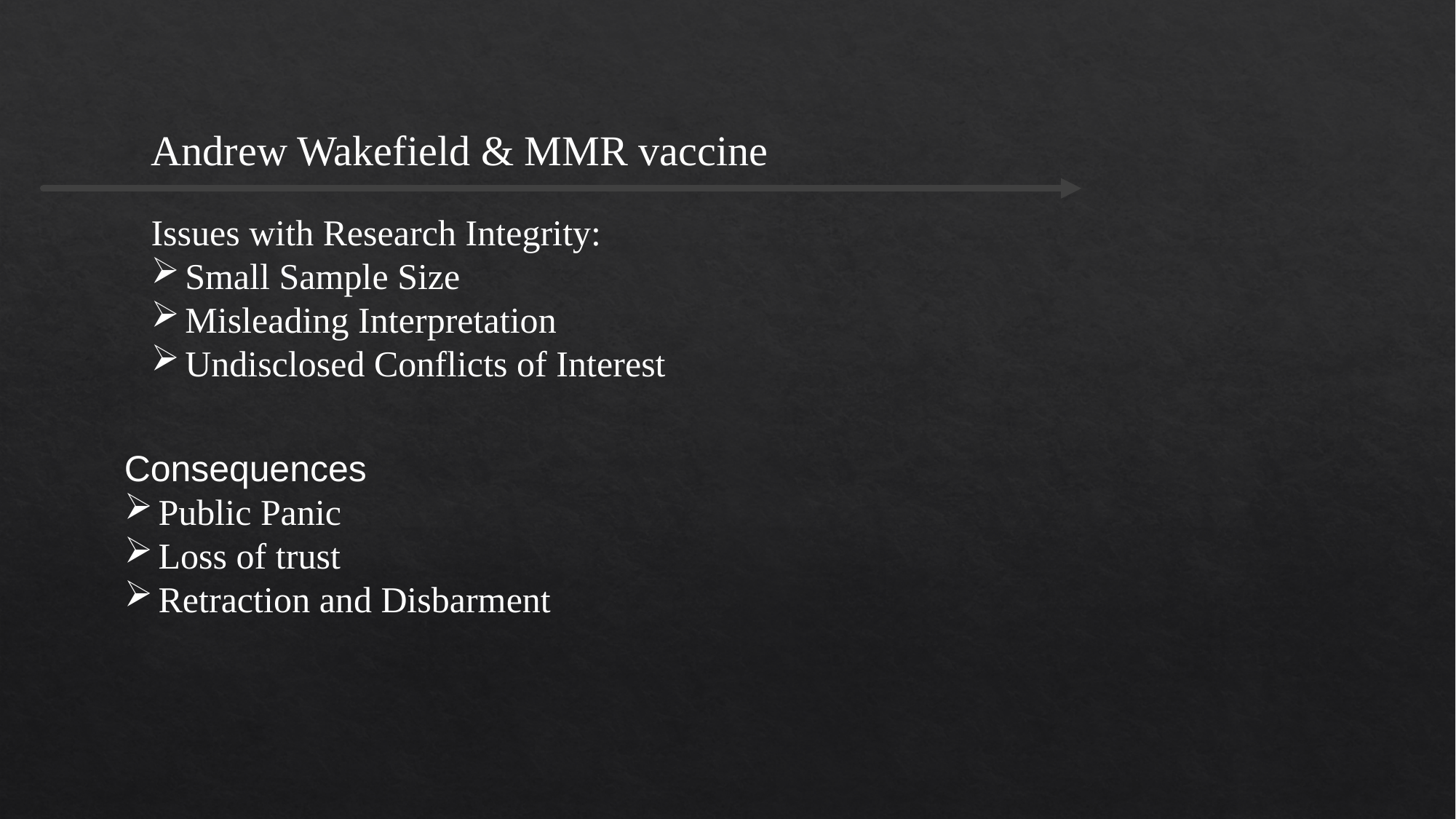

Andrew Wakefield & MMR vaccine
Issues with Research Integrity:
Small Sample Size
Misleading Interpretation
Undisclosed Conflicts of Interest
Consequences
Public Panic
Loss of trust
Retraction and Disbarment